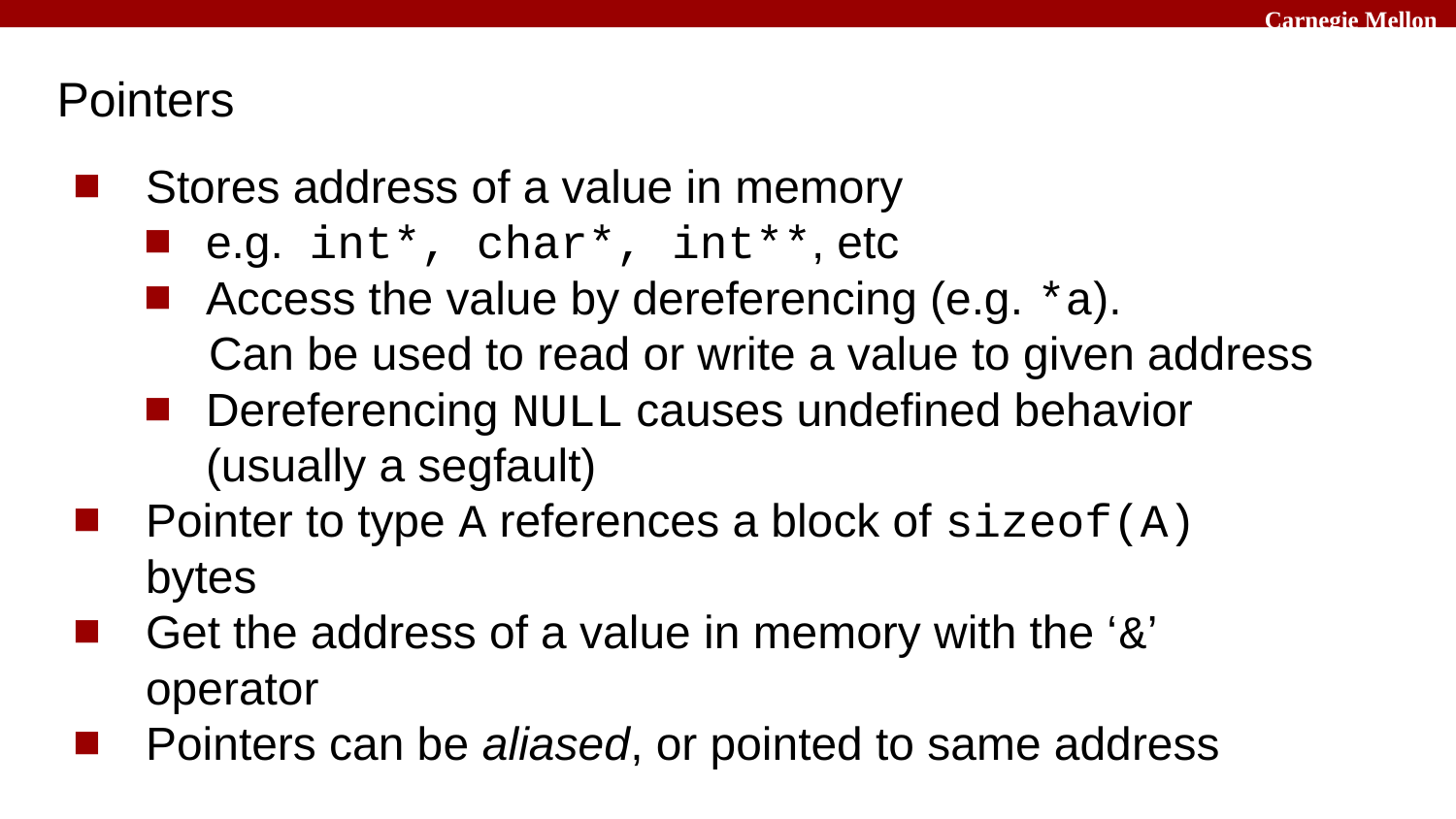

# Pointers
Stores address of a value in memory
e.g.  int*, char*, int**, etc
Access the value by dereferencing (e.g. *a).
Can be used to read or write a value to given address
Dereferencing NULL causes undefined behavior (usually a segfault)
Pointer to type A references a block of sizeof(A) bytes
Get the address of a value in memory with the ‘&’ operator
Pointers can be aliased, or pointed to same address